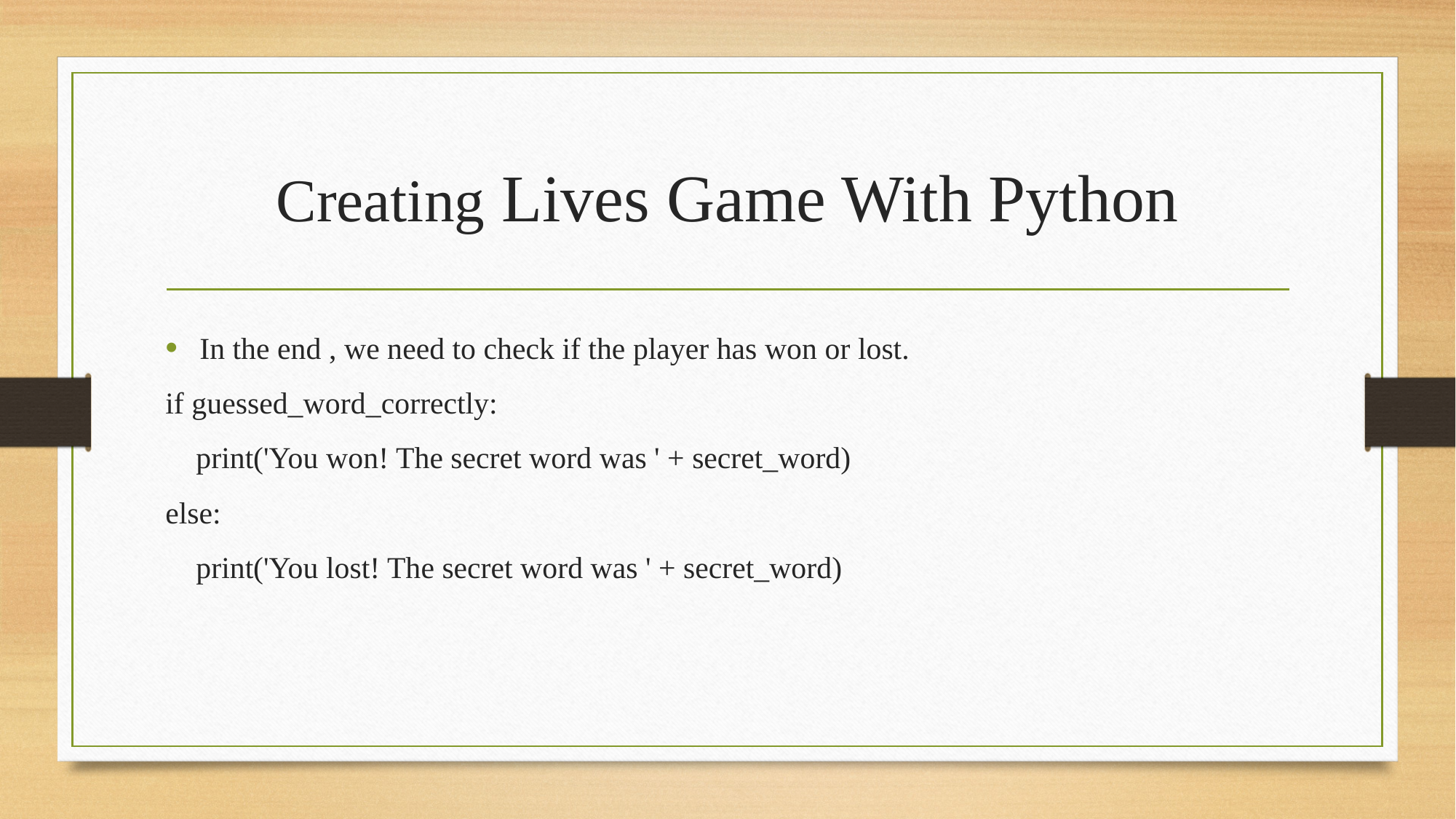

# Creating Lives Game With Python
In the end , we need to check if the player has won or lost.
if guessed_word_correctly:
    print('You won! The secret word was ' + secret_word)
else:
    print('You lost! The secret word was ' + secret_word)